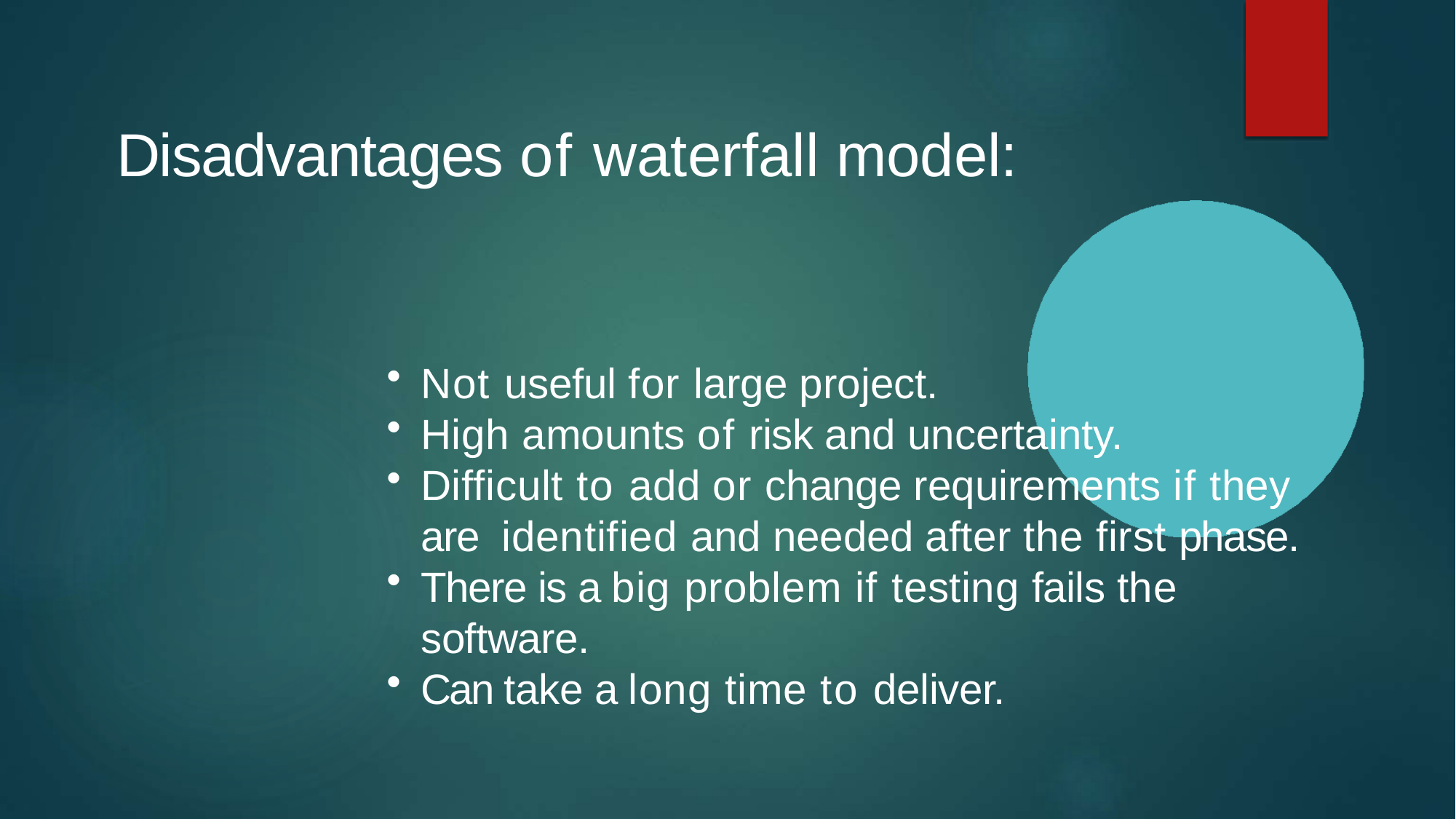

# Disadvantages of waterfall model:
Not useful for large project.
High amounts of risk and uncertainty.
Difficult to add or change requirements if they are  identified and needed after the first phase.
There is a big problem if testing fails the software.
Can take a long time to deliver.